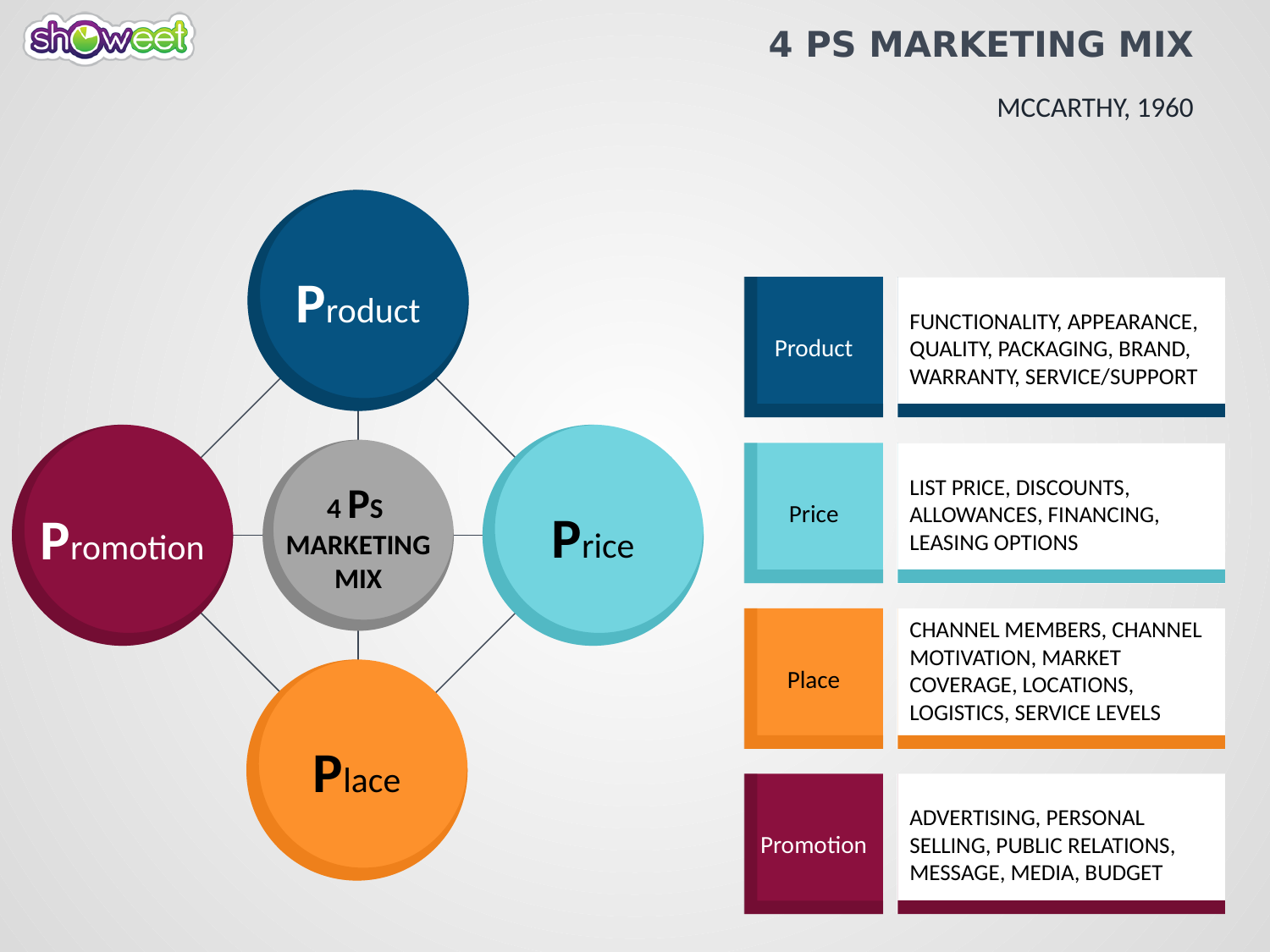

# 4 Ps Marketing Mix
McCarthy, 1960

Product

Product
Functionality, Appearance, Quality, Packaging, Brand, Warranty, Service/Support

Promotion

Price

4 Ps
Marketing
Mix

Price
List price, Discounts, Allowances, Financing, Leasing options

Place

Channel members, Channel motivation, Market coverage, Locations, Logistics, Service levels

Place

Promotion
Advertising, Personal selling, Public relations, Message, Media, Budget